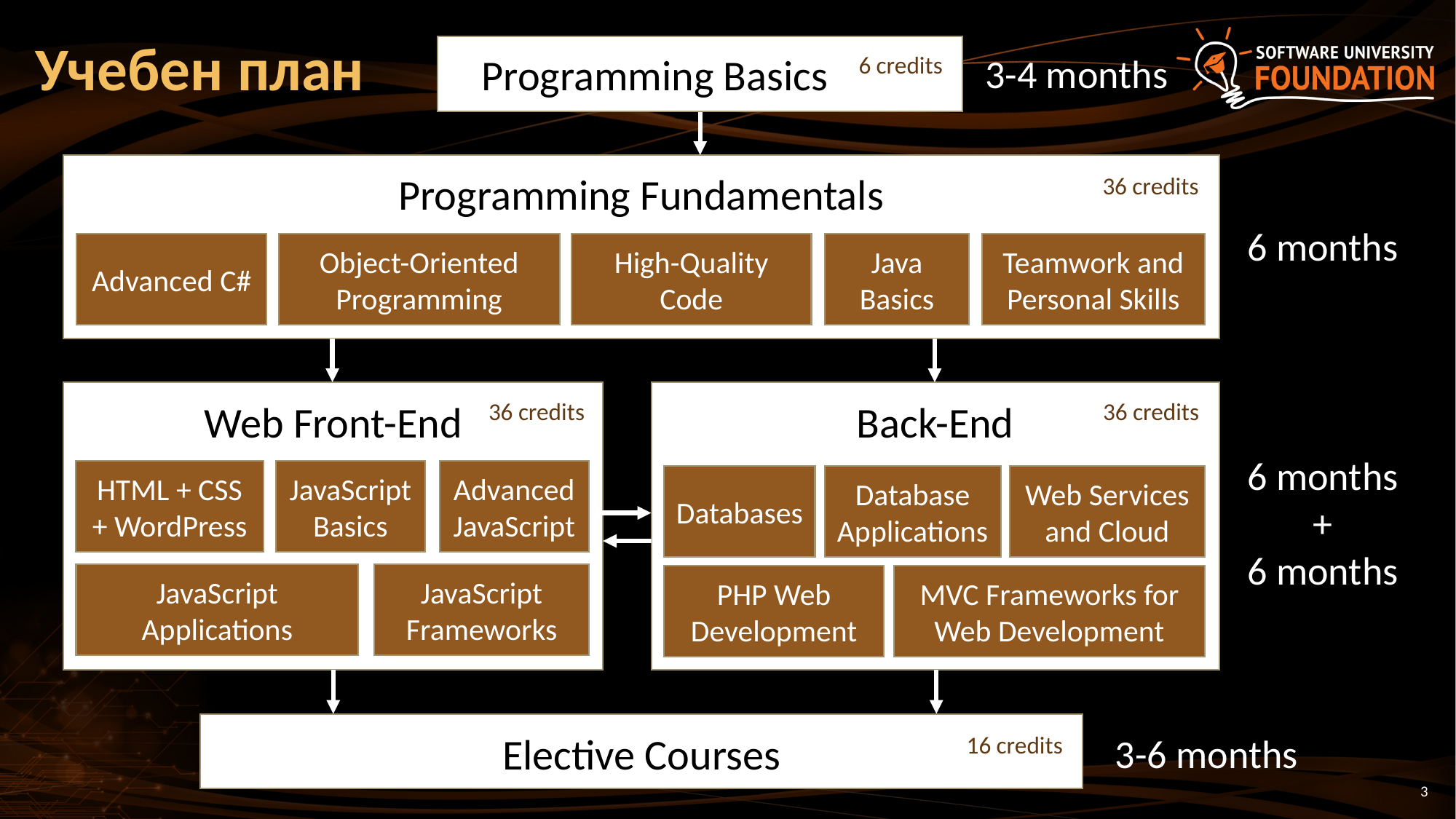

# Учебен план
Programming Basics
6 credits
3-4 months
Programming Fundamentals
36 credits
6 months
Advanced C#
Object-Oriented Programming
High-Quality Code
Java Basics
Teamwork and Personal Skills
Web Front-End
Back-End
36 credits
36 credits
6 months
+
6 months
HTML + CSS + WordPress
JavaScript Basics
Advanced JavaScript
Databases
Database Applications
Web Services and Cloud
JavaScript Applications
JavaScript Frameworks
PHP Web Development
MVC Frameworks for Web Development
Elective Courses
16 credits
3-6 months
3